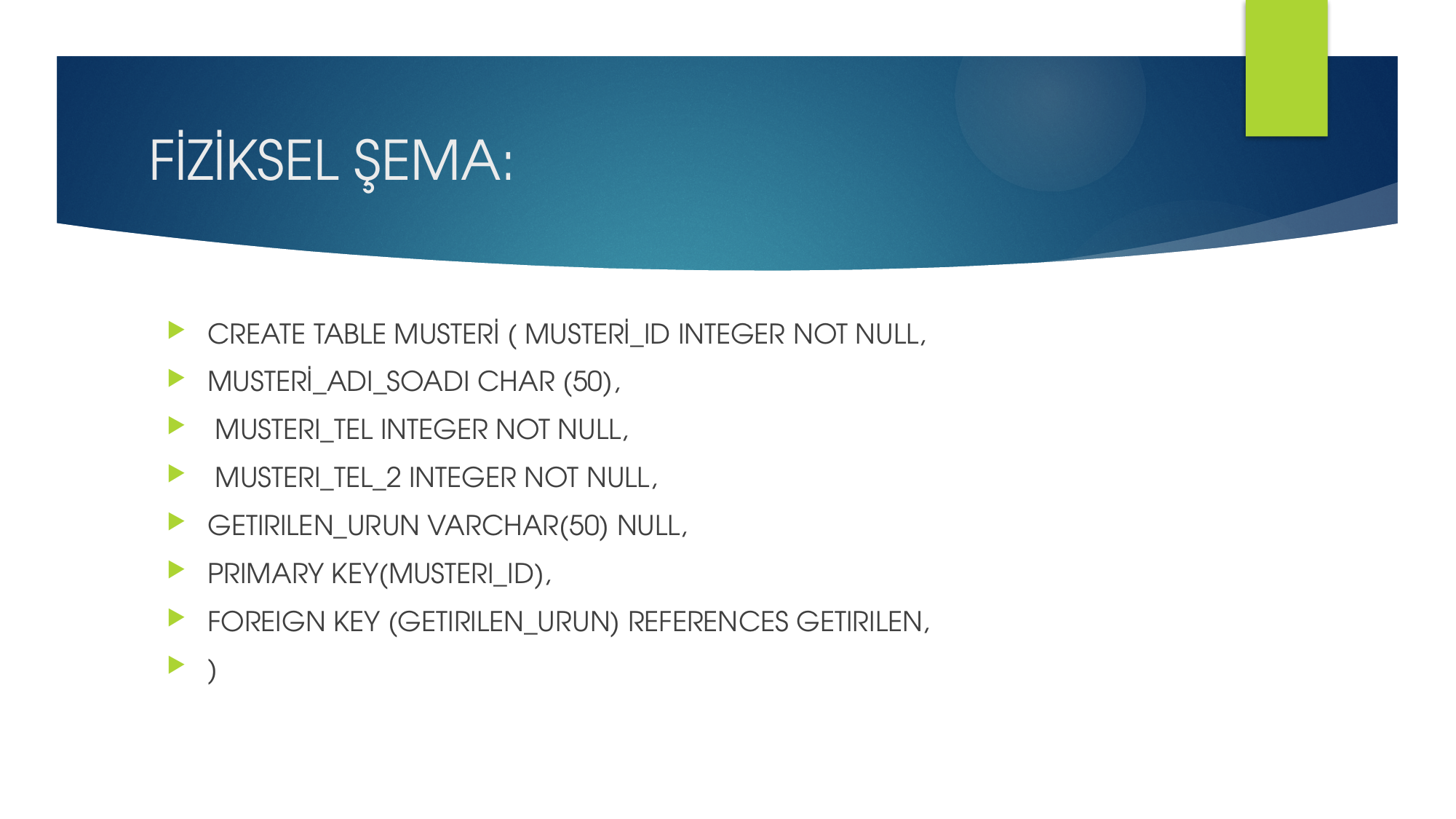

# FİZİKSEL ŞEMA:
CREATE TABLE MUSTERİ ( MUSTERİ_ID INTEGER NOT NULL,
MUSTERİ_ADI_SOADI CHAR (50),
 MUSTERI_TEL INTEGER NOT NULL,
 MUSTERI_TEL_2 INTEGER NOT NULL,
GETIRILEN_URUN VARCHAR(50) NULL,
PRIMARY KEY(MUSTERI_ID),
FOREIGN KEY (GETIRILEN_URUN) REFERENCES GETIRILEN,
)